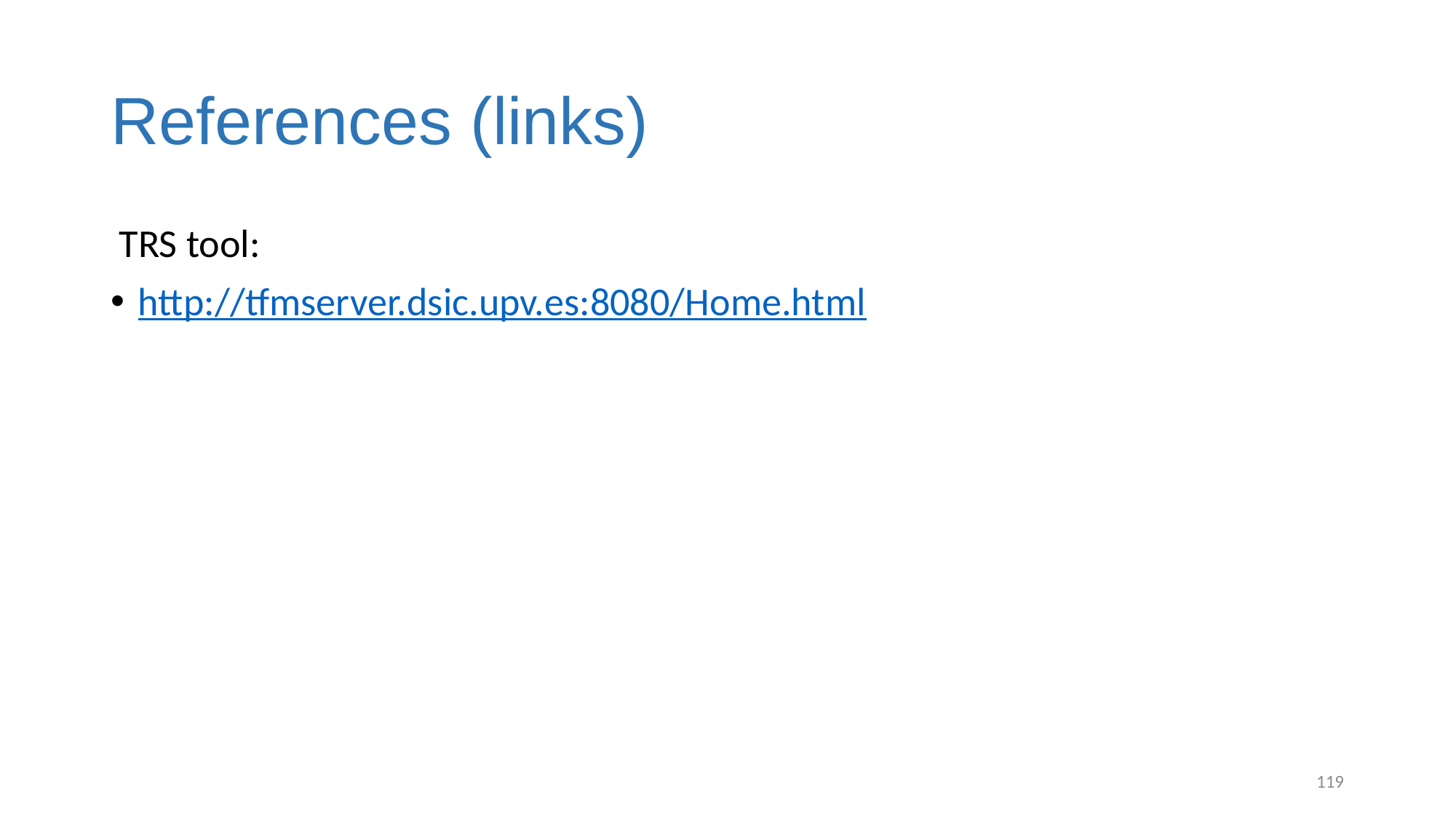

# References (links)
 TRS tool:
http://tfmserver.dsic.upv.es:8080/Home.html

119